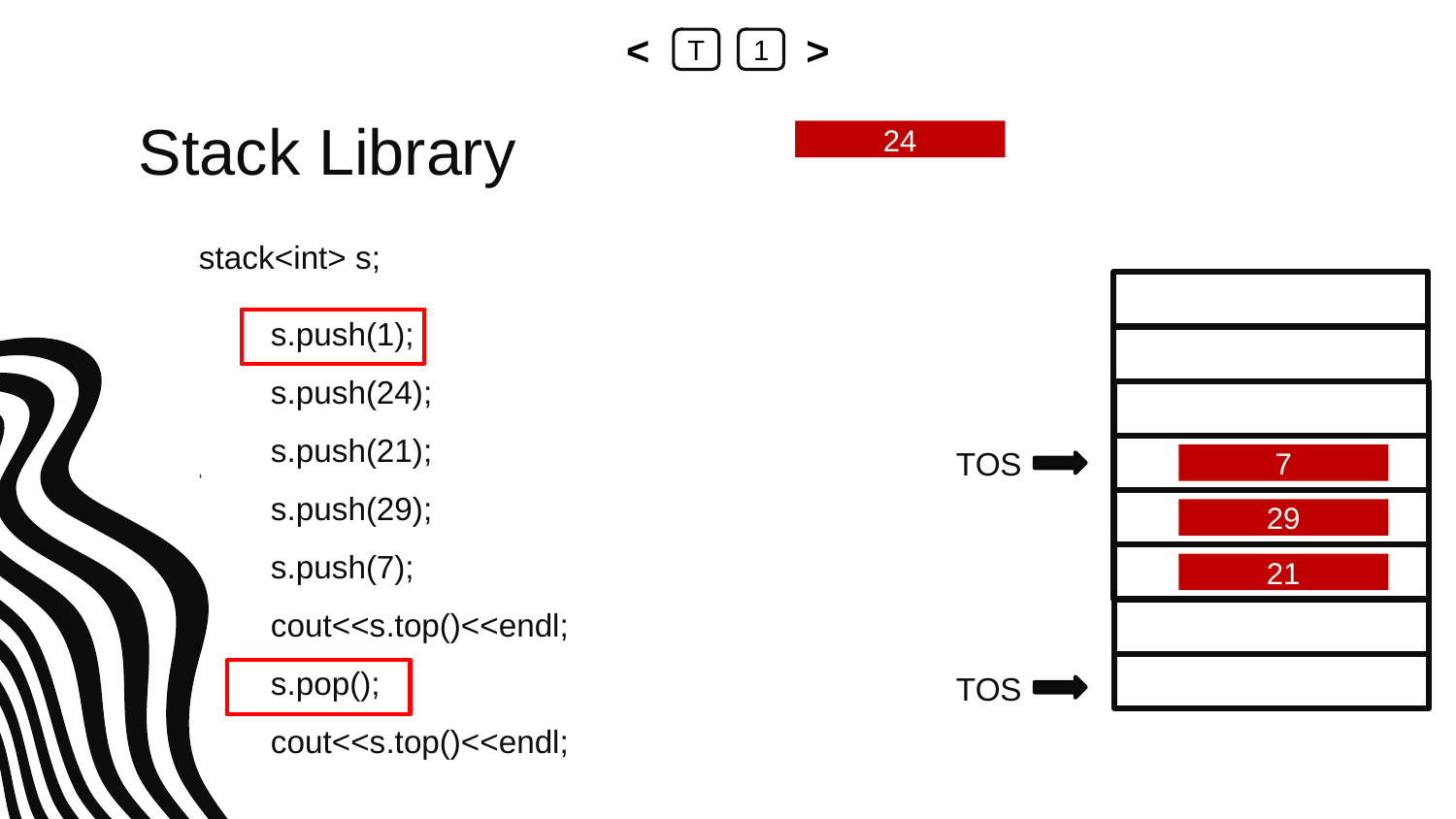

<
T
1
>
# Stack Library
1
24
stack<int> s;

        s.push(1);

        s.push(24);

        s.push(21);
‘
        s.push(29);

        s.push(7);

        cout<<s.top()<<endl;

        s.pop();

        cout<<s.top()<<endl;

TOS

7

29
21
TOS